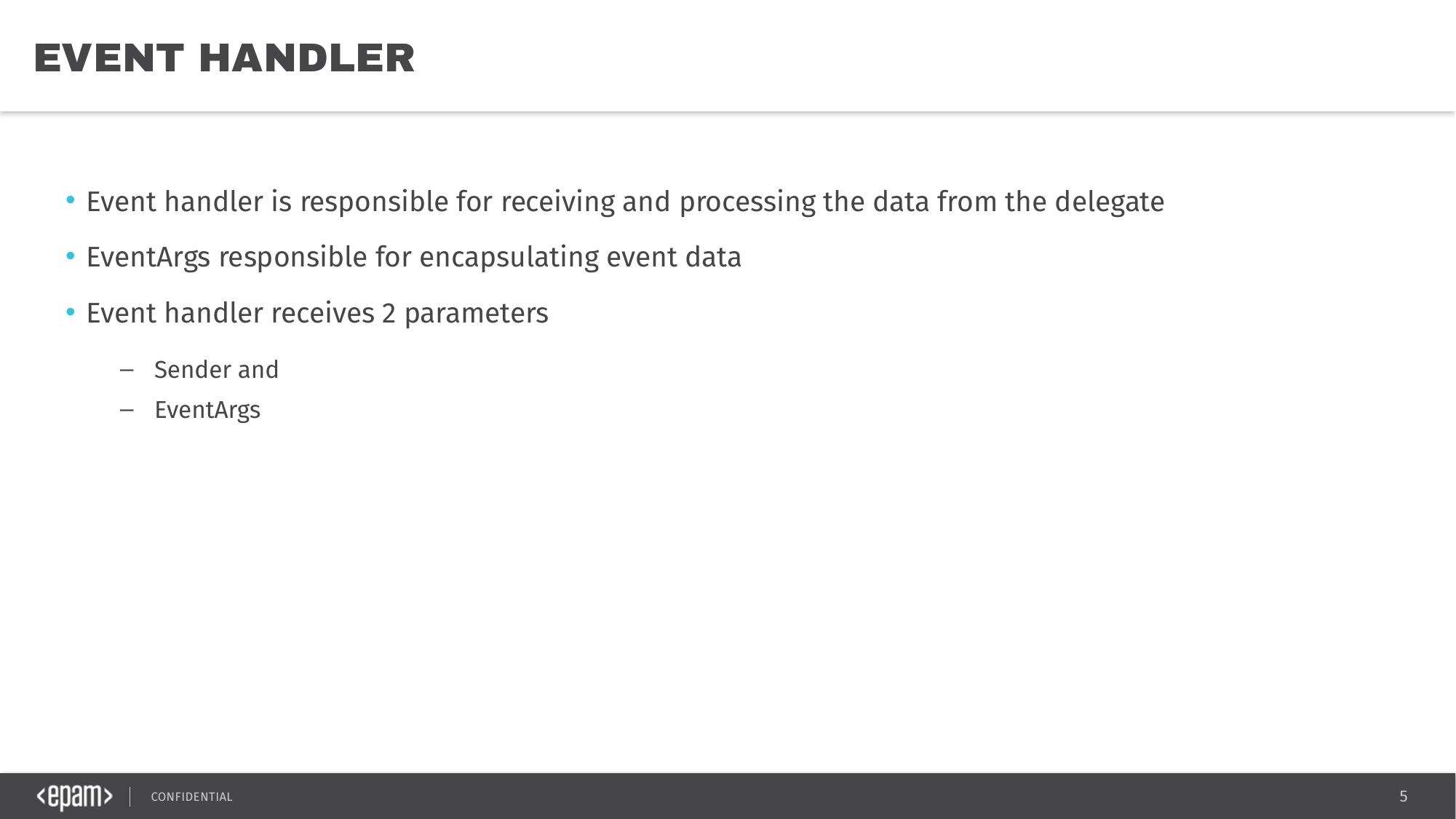

EVENT HANDLER
Event handler is responsible for receiving and processing the data from the delegate
EventArgs responsible for encapsulating event data
Event handler receives 2 parameters
Sender and
EventArgs